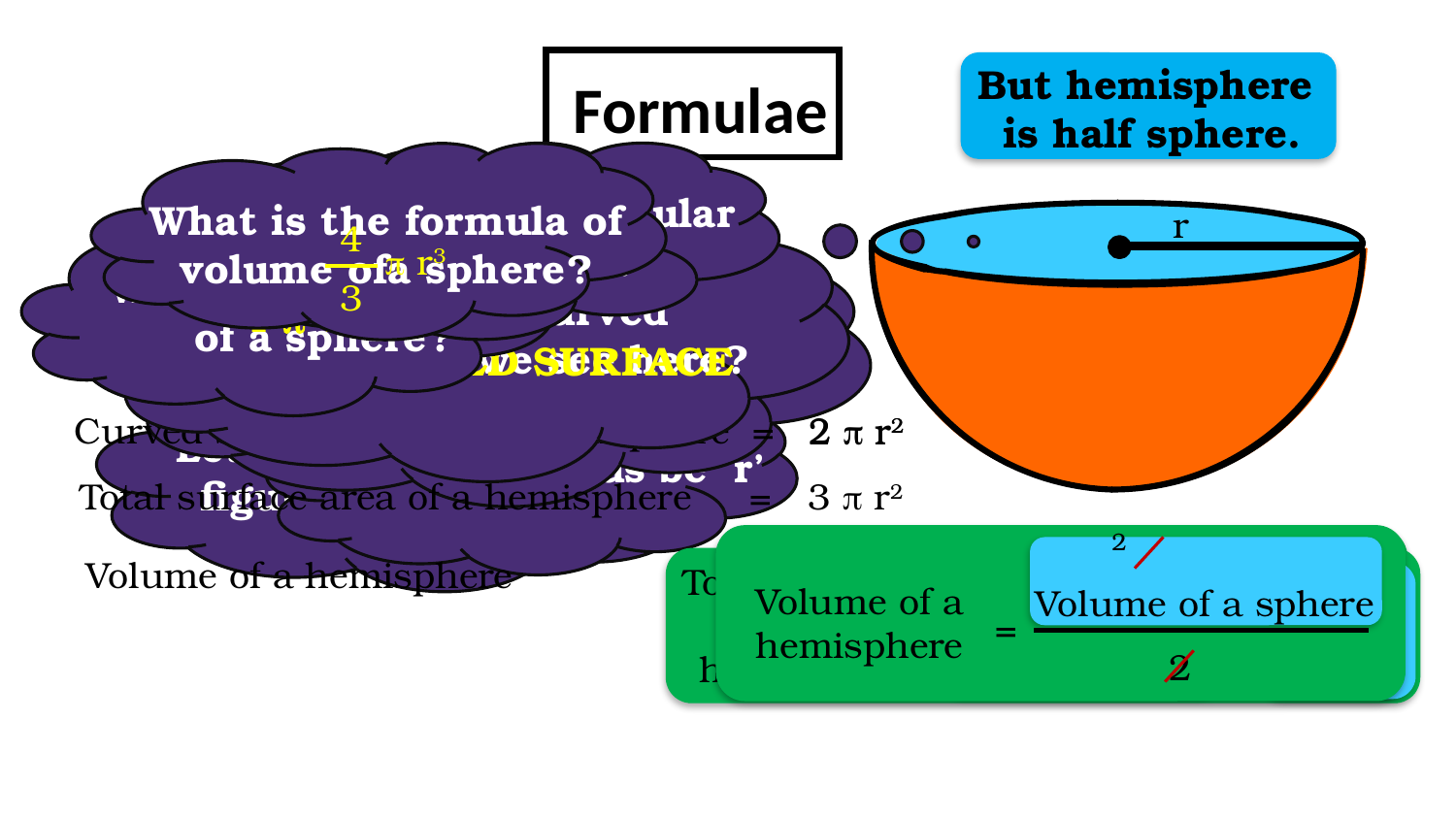

Formulae
But hemisphere
is half sphere.

What is area of circular
surface area?
What is the formula of
volume ofa sphere?
r

π r2
π r2

4

π r3

What is surface area
of a sphere?
3
How many curved
surfaces do we see here?
4 π r2
Let us see some formulae
related to sphere
ONE CURVED SURFACE

 Curved surface area of a hemisphere  =
2 π r2
2 π r2
Let us see a geometrical
figure of a hemisphere

Let the radius be ‘r’

Total surface area of a hemisphere     =
3 π r2
2
2

surface area of
a sphere

π r3
Volume of a hemisphere                     =
Curved surface
area of a
hemisphere

Total surface
area of a
hemisphere
Curved surface
area of a
hemisphere
Area of
circular
surface

2
4 π r2
Volume of a
hemisphere
Volume of a sphere
3
3 π r2
=
=
=
+
2
2